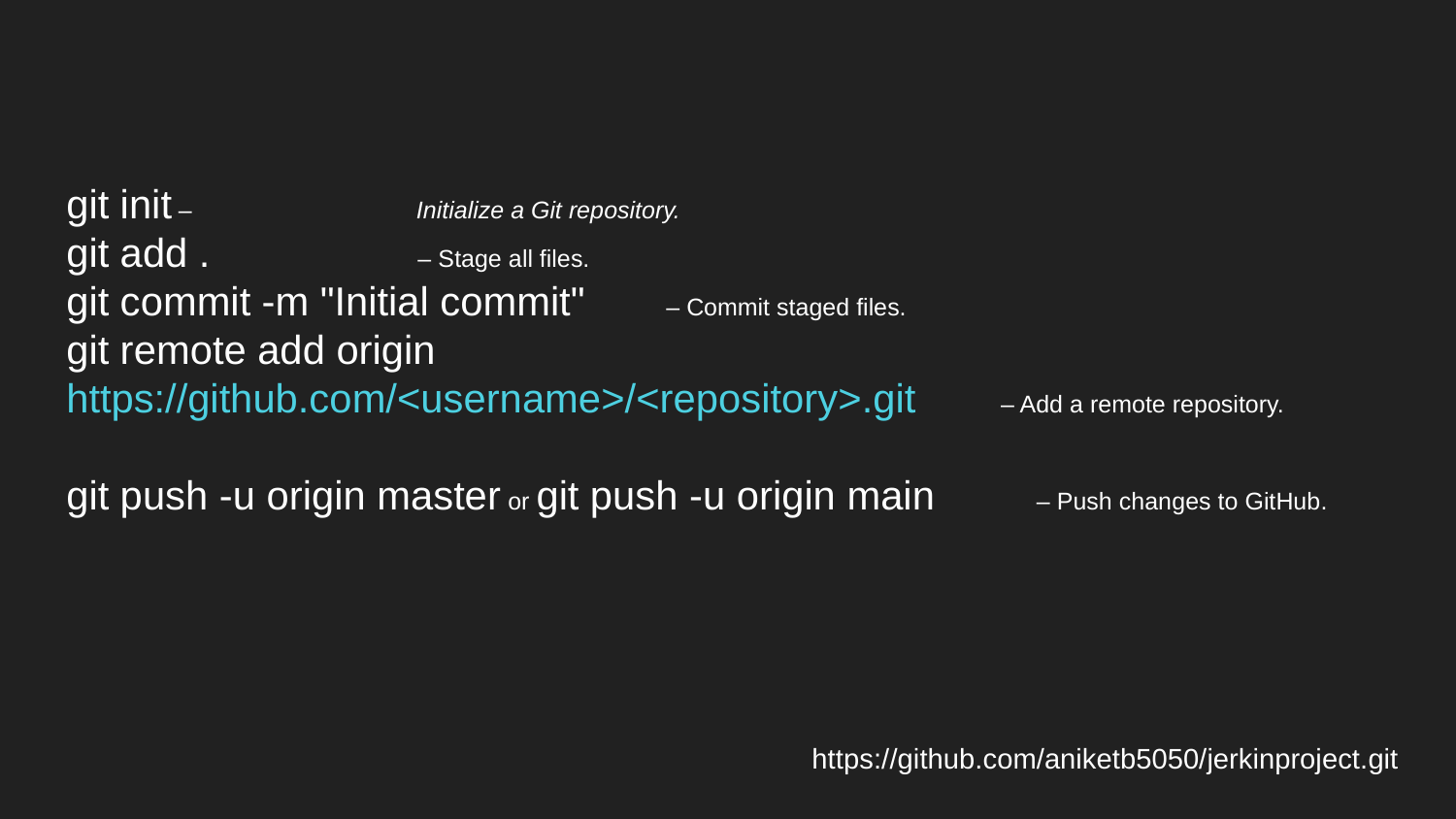

git init –                                 Initialize a Git repository.
git add .                   – Stage all files.
git commit -m "Initial commit"            – Commit staged files.
git remote add origin
https://github.com/<username>/<repository>.git        – Add a remote repository.
git push -u origin master or git push -u origin main               – Push changes to GitHub.
https://github.com/aniketb5050/jerkinproject.git